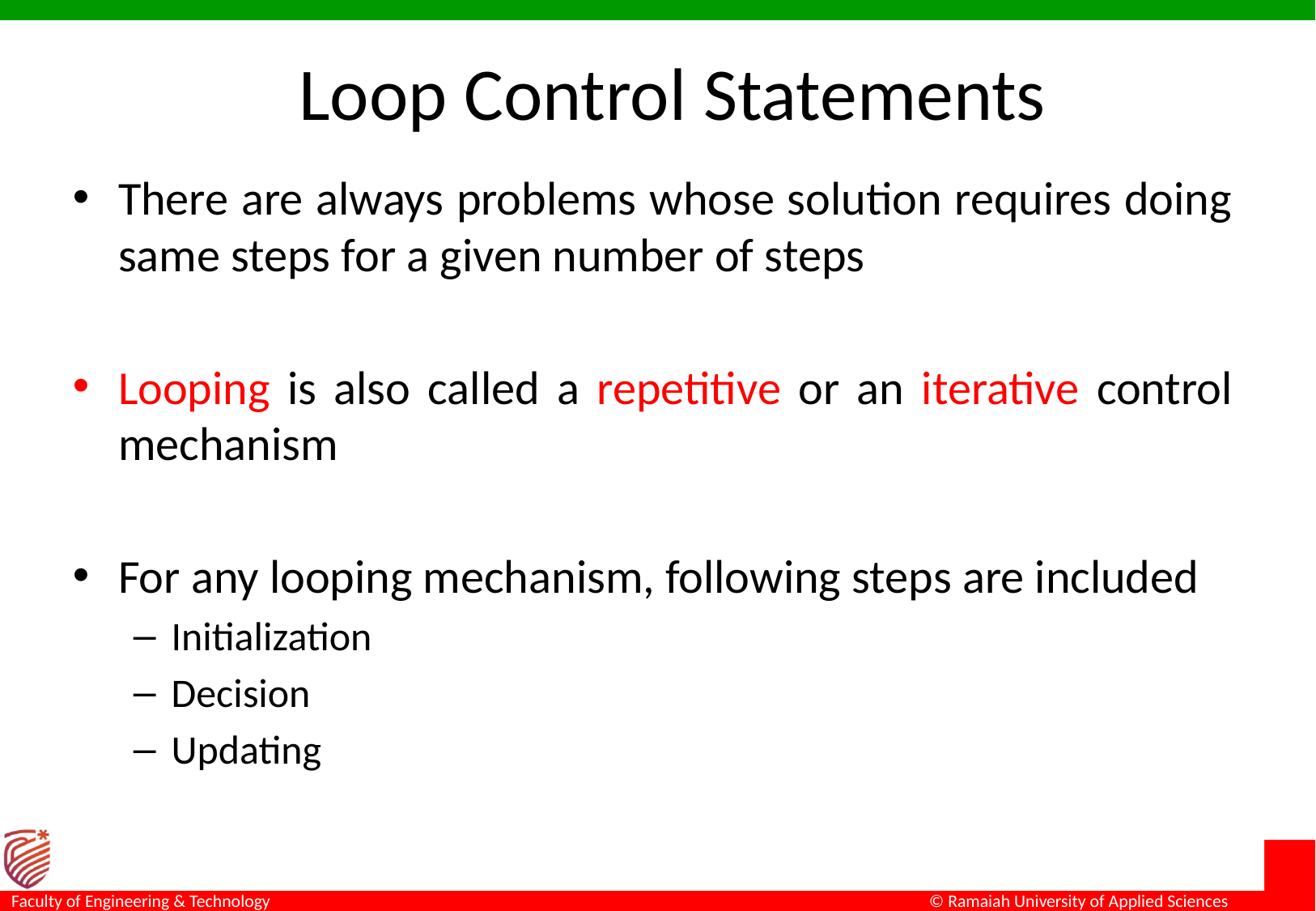

# Loop Control Statements
There are always problems whose solution requires doing same steps for a given number of steps

Looping is also called a repetitive or an iterative control mechanism

For any looping mechanism, following steps are included
Initialization
Decision
Updating